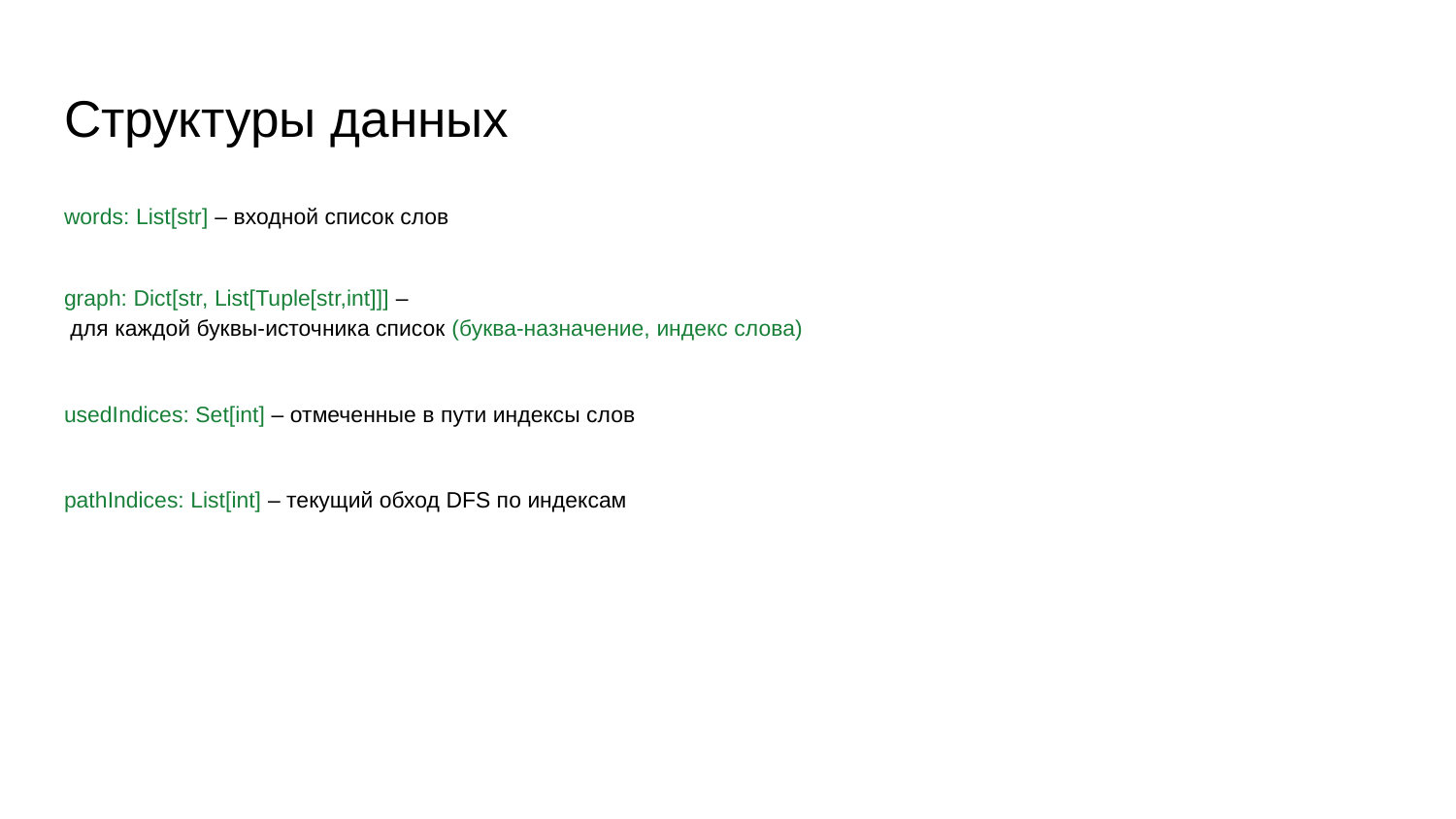

# Структуры данных
words: List[str] – входной список слов
graph: Dict[str, List[Tuple[str,int]]] –
 для каждой буквы-источника список (буква-назначение, индекс слова)
usedIndices: Set[int] – отмеченные в пути индексы слов
pathIndices: List[int] – текущий обход DFS по индексам